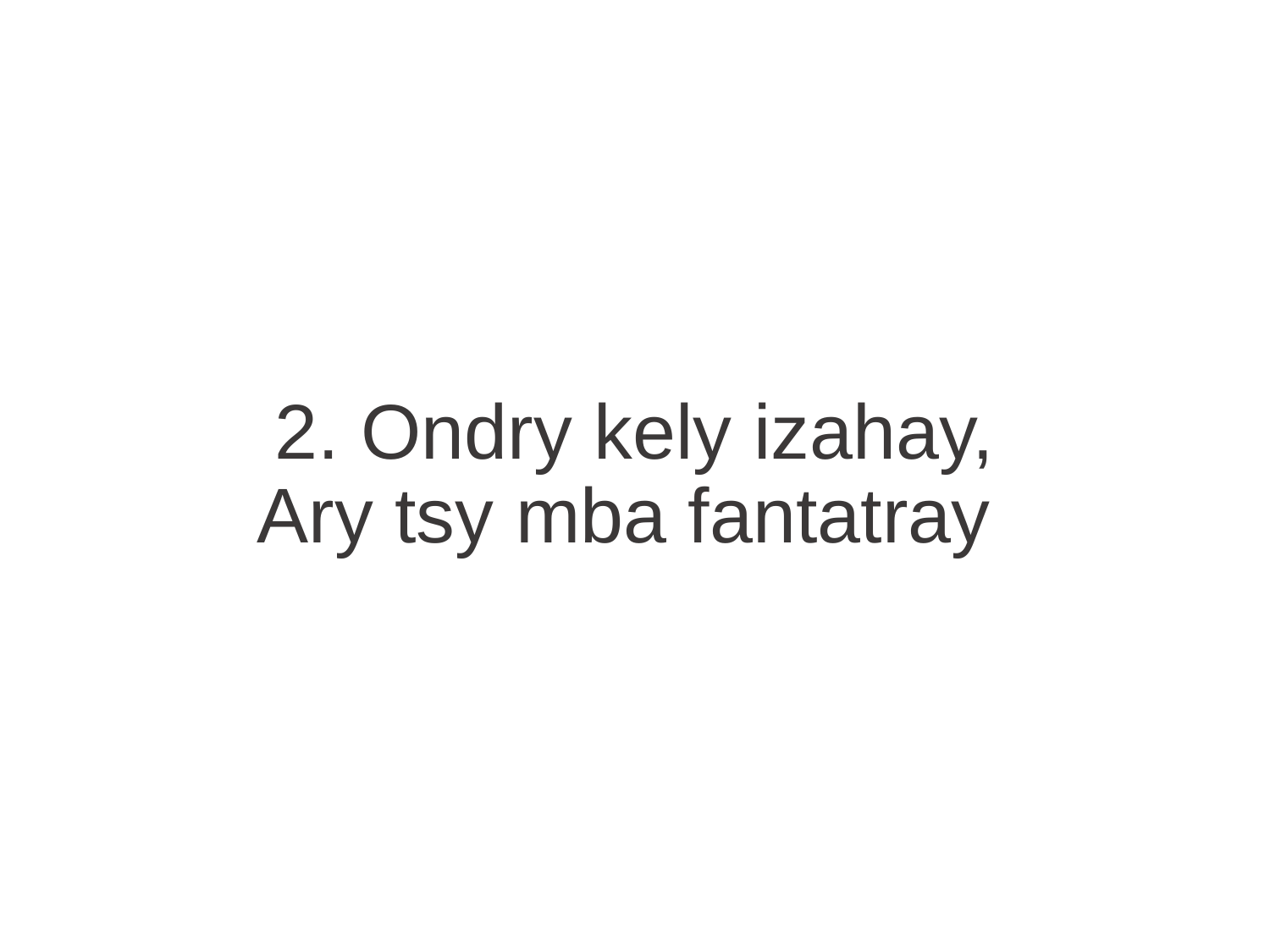

2. Ondry kely izahay,
Ary tsy mba fantatray